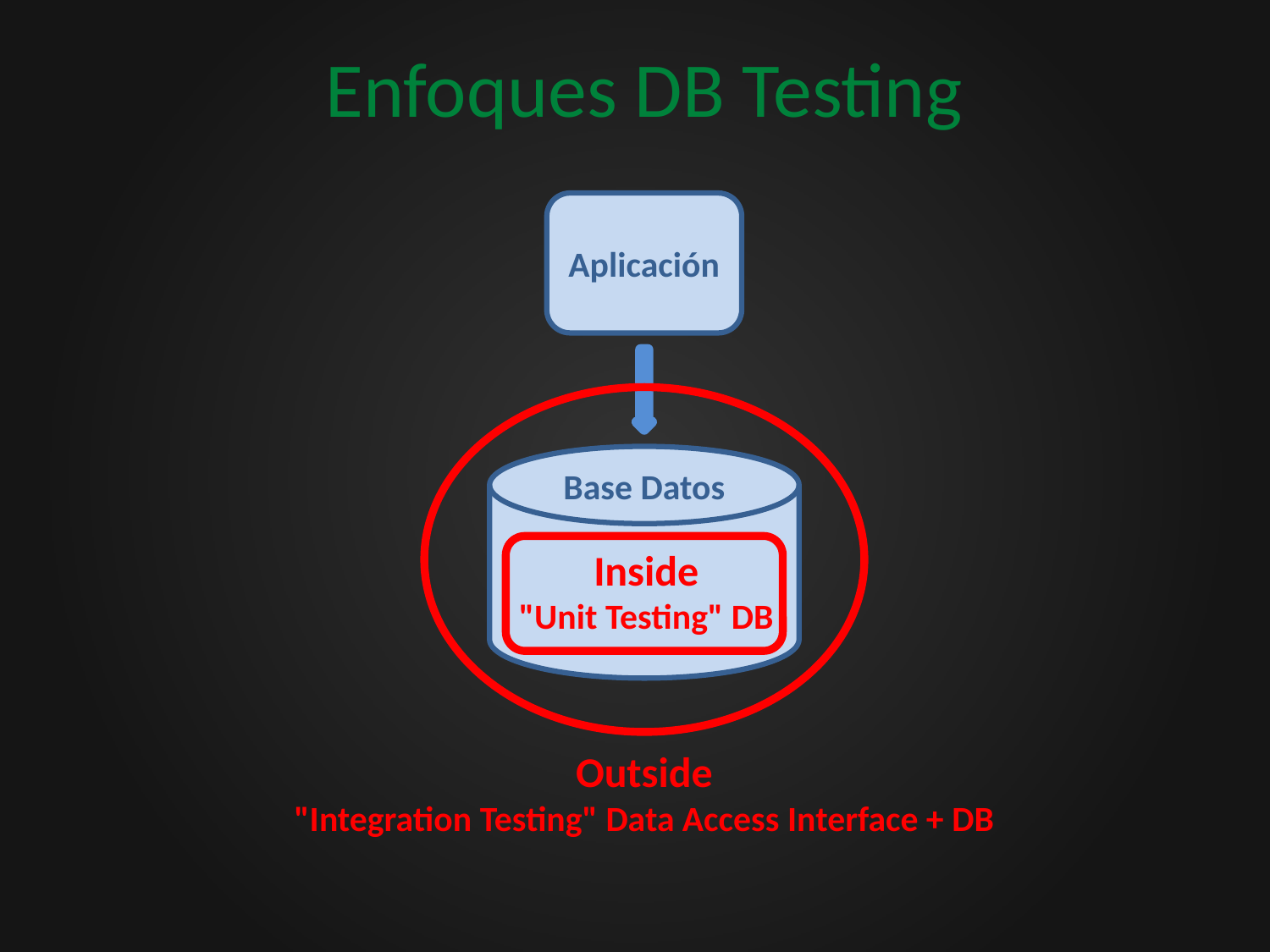

# Enfoques DB Testing
Aplicación

Base Datos

Inside
"Unit Testing" DB
Outside
"Integration Testing" Data Access Interface + DB